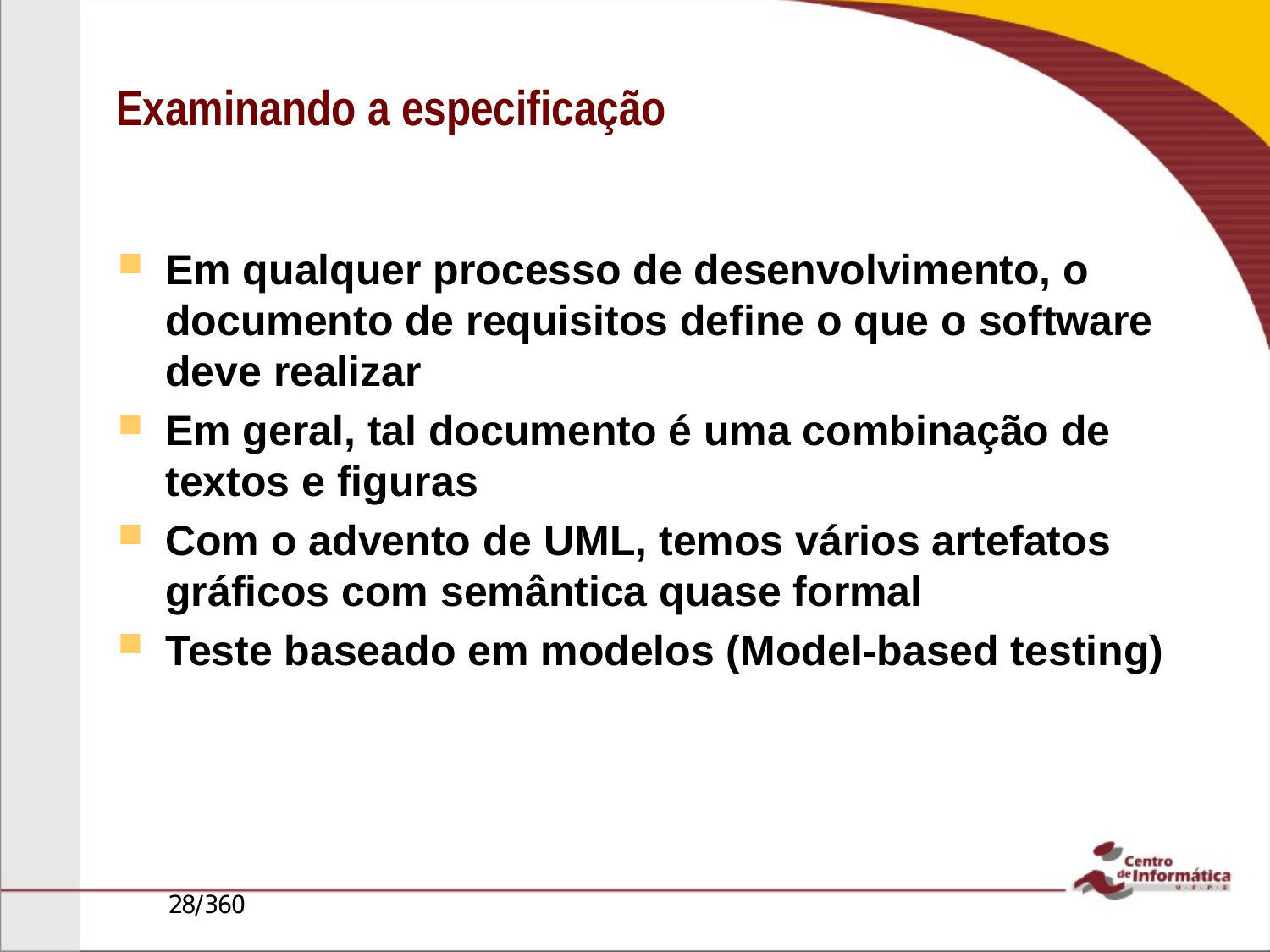

# Examinando a especificação
Em qualquer processo de desenvolvimento, o documento de requisitos define o que o software deve realizar
Em geral, tal documento é uma combinação de textos e figuras
Com o advento de UML, temos vários artefatos gráficos com semântica quase formal
Teste baseado em modelos (Model-based testing)
28/360